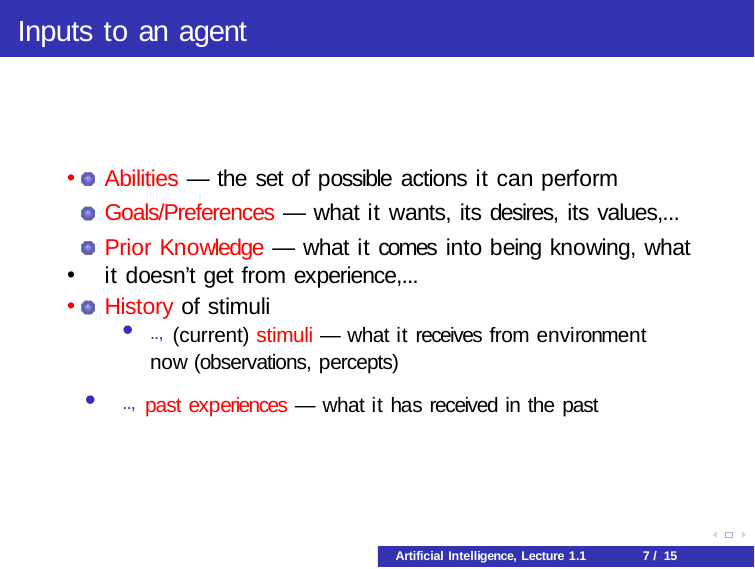

# Inputs to an agent
Abilities — the set of possible actions it can perform Goals/Preferences — what it wants, its desires, its values,... Prior Knowledge — what it comes into being knowing, what
it doesn’t get from experience,...
History of stimuli
..,  (current) stimuli — what it receives from environment now (observations, percepts)
..,  past experiences — what it has received in the past

©D.L. Poole and A.K. Mackworth 2010-2020
Artificial Intelligence, Lecture 1.1
7 / 15